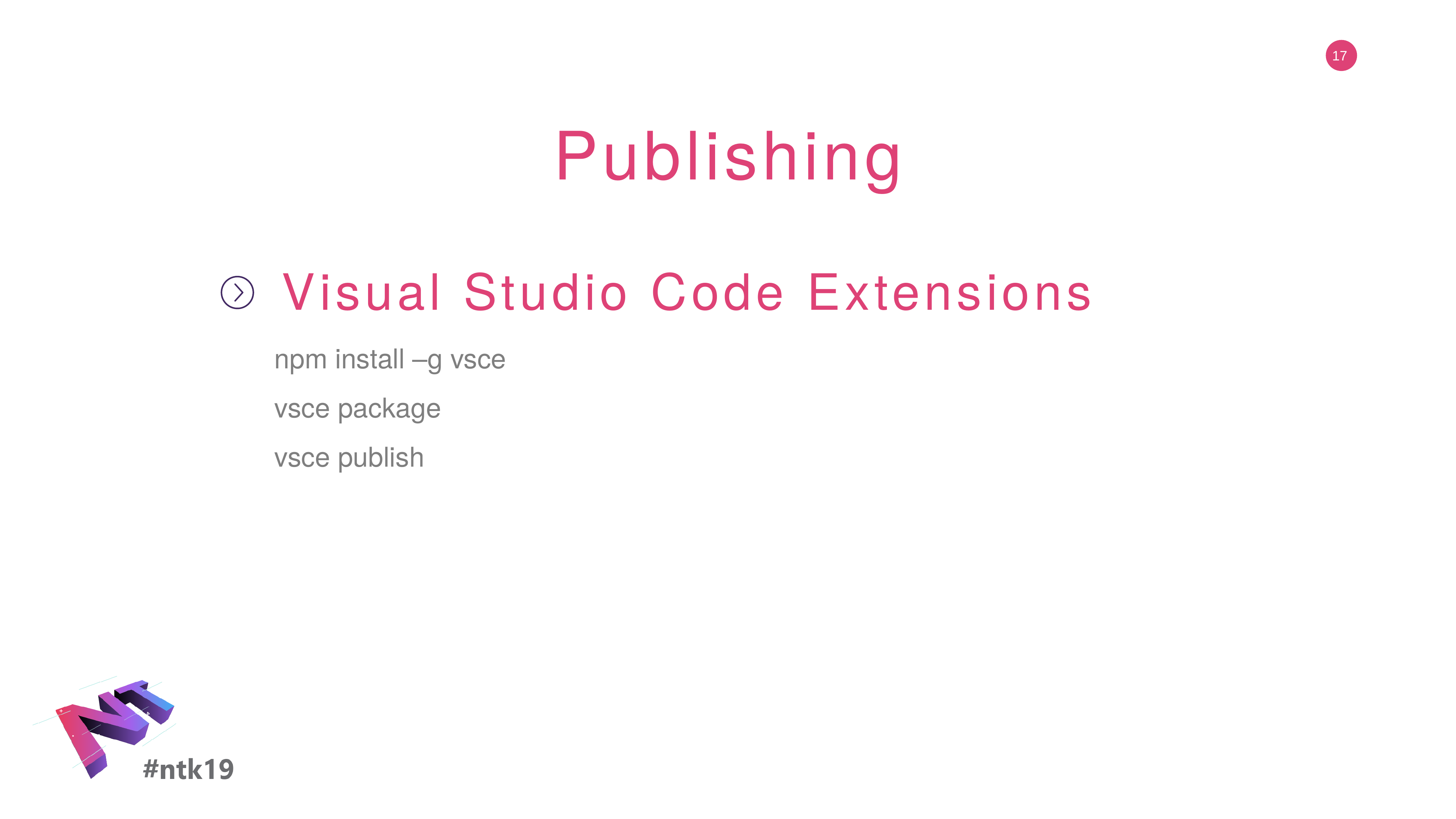

Publishing
Visual Studio Code Extensions

npm install –g vsce
vsce package
vsce publish